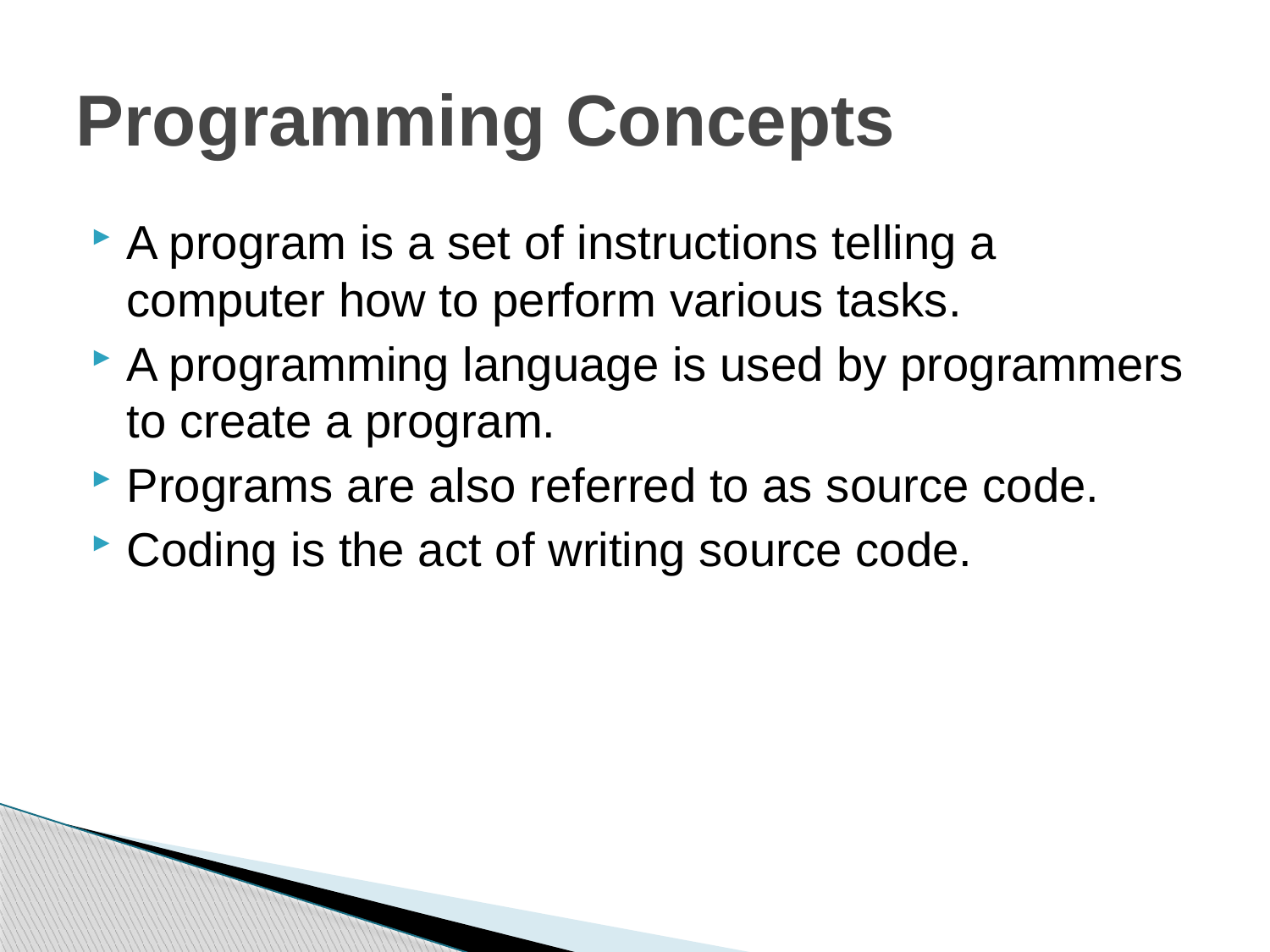

# Programming Concepts
A program is a set of instructions telling a computer how to perform various tasks.
A programming language is used by programmers to create a program.
Programs are also referred to as source code.
Coding is the act of writing source code.